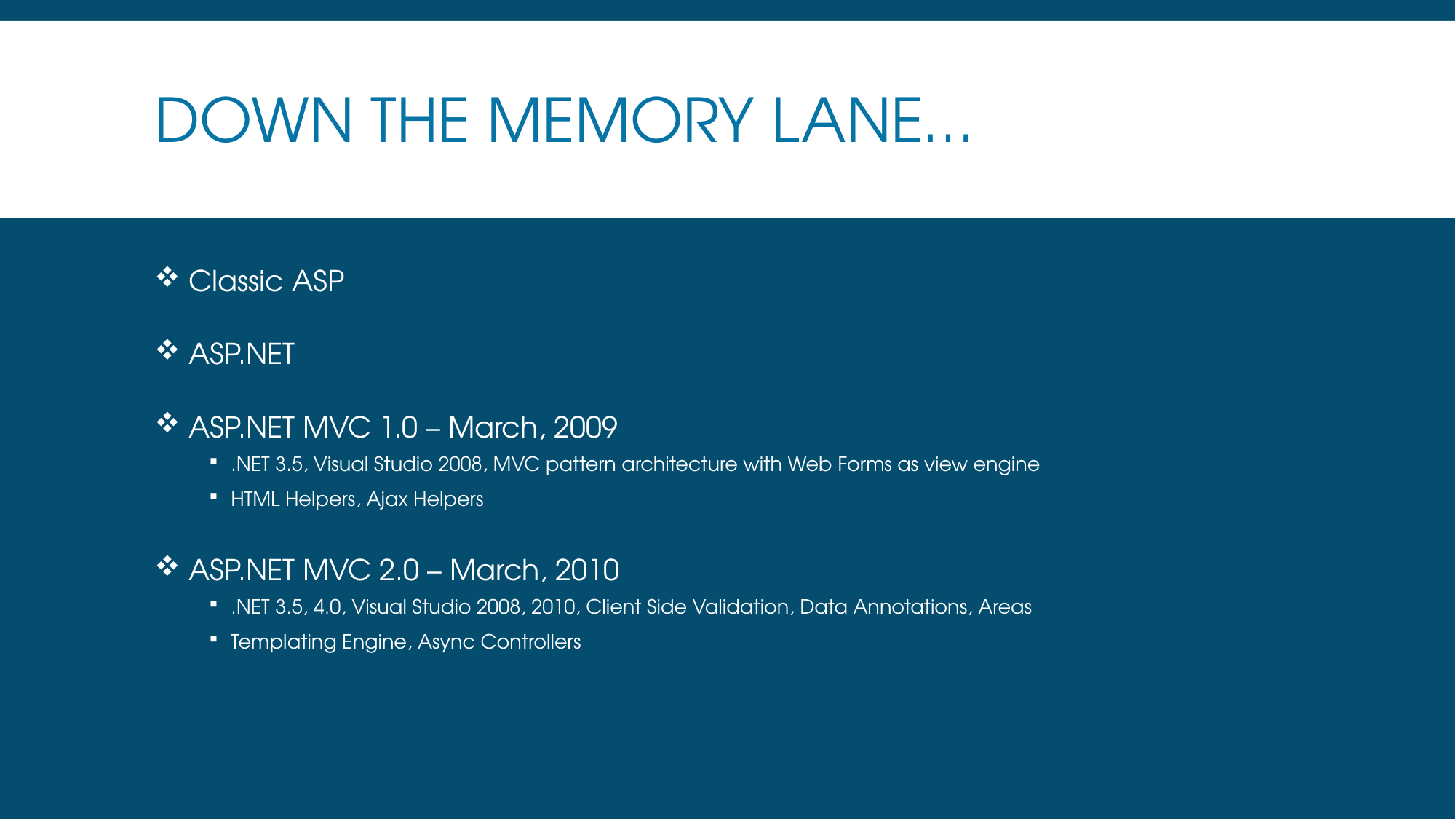

# Down the memory lane…
Classic ASP
ASP.NET
ASP.NET MVC 1.0 – March, 2009
.NET 3.5, Visual Studio 2008, MVC pattern architecture with Web Forms as view engine
HTML Helpers, Ajax Helpers
ASP.NET MVC 2.0 – March, 2010
.NET 3.5, 4.0, Visual Studio 2008, 2010, Client Side Validation, Data Annotations, Areas
Templating Engine, Async Controllers